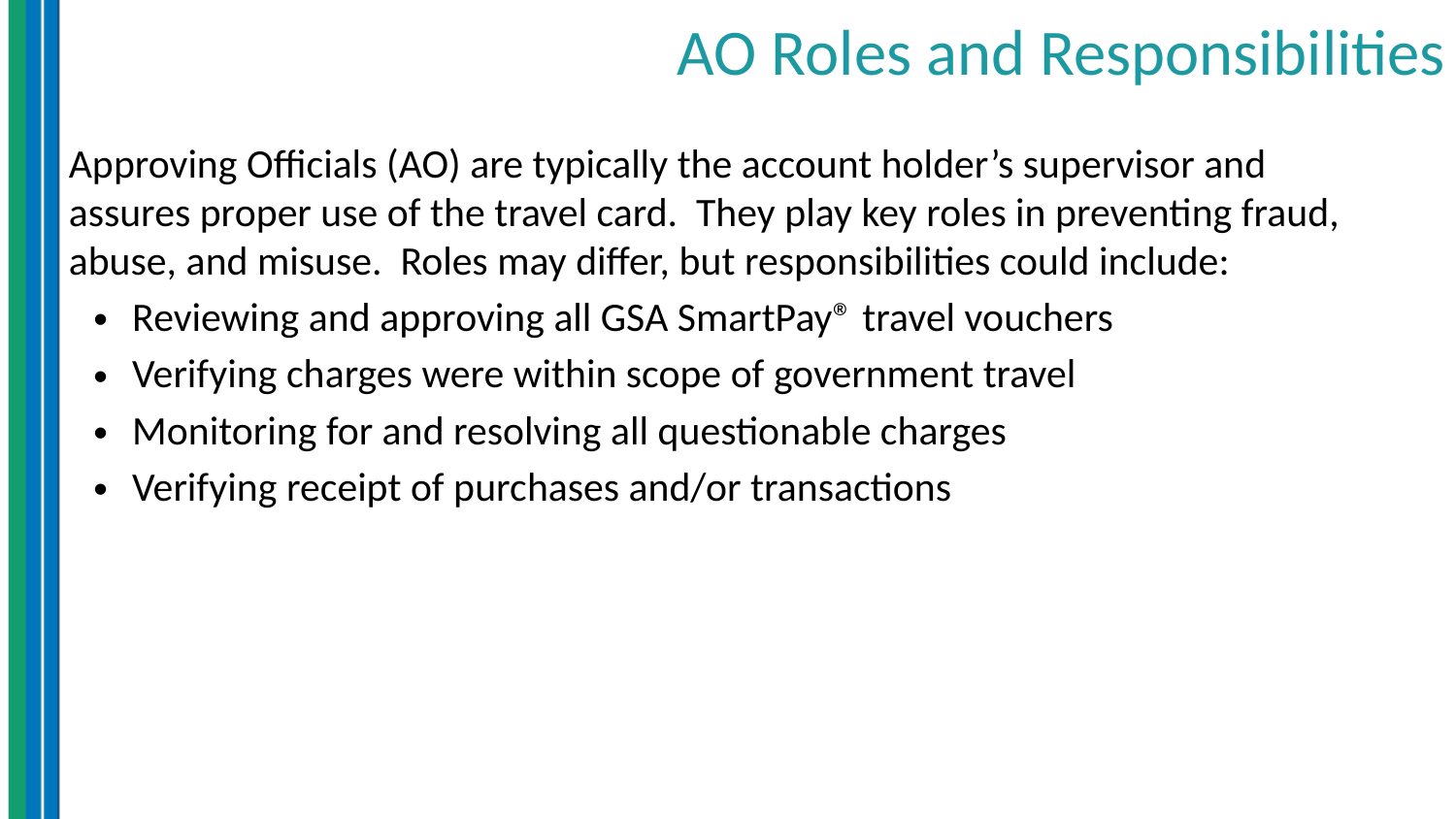

# AO Roles and Responsibilities
Approving Officials (AO) are typically the account holder’s supervisor and assures proper use of the travel card.  They play key roles in preventing fraud, abuse, and misuse.  Roles may differ, but responsibilities could include:
Reviewing and approving all GSA SmartPay® travel vouchers
Verifying charges were within scope of government travel
Monitoring for and resolving all questionable charges
Verifying receipt of purchases and/or transactions